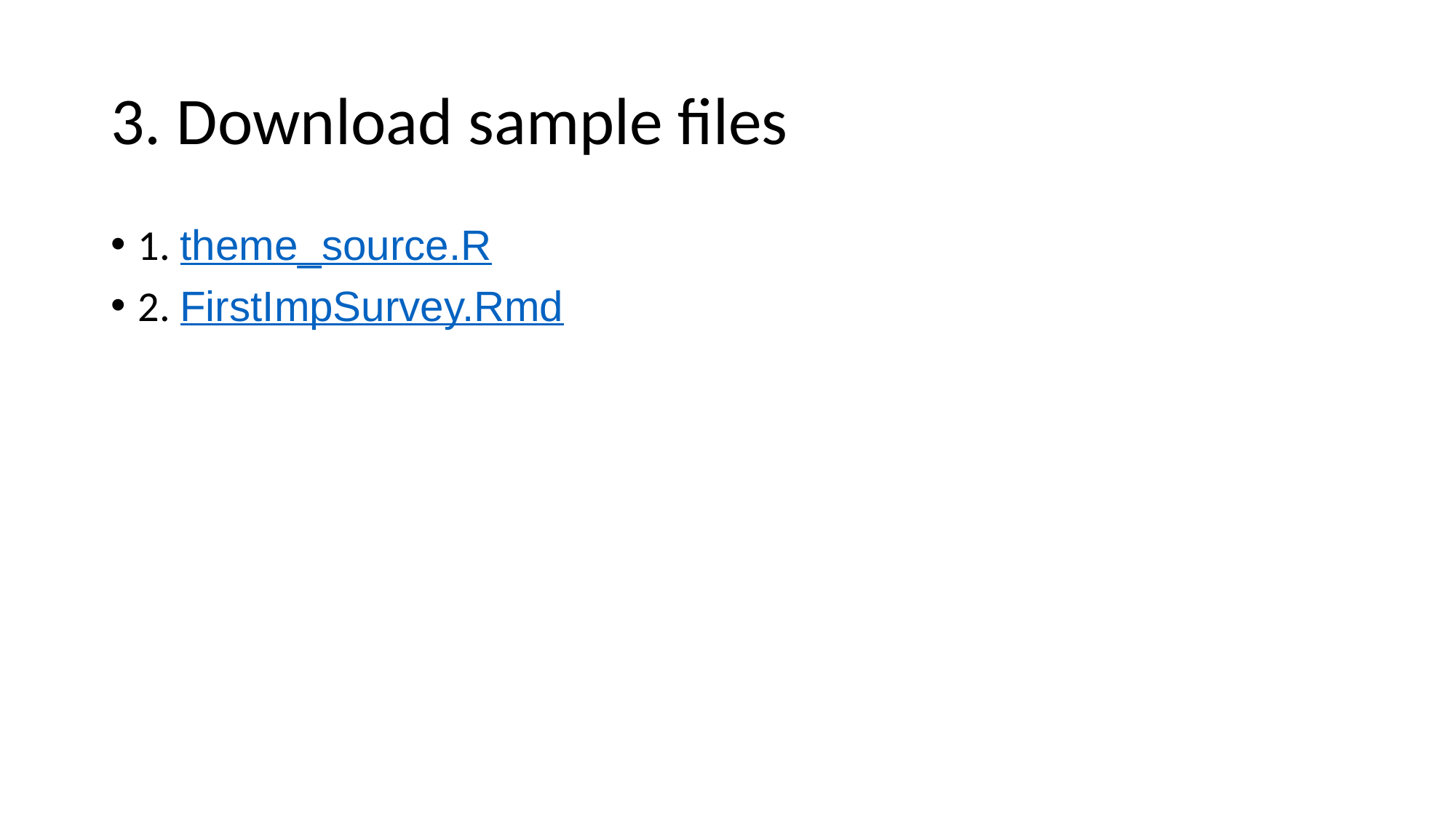

# 3. Download sample files
1. theme_source.R
2. FirstImpSurvey.Rmd